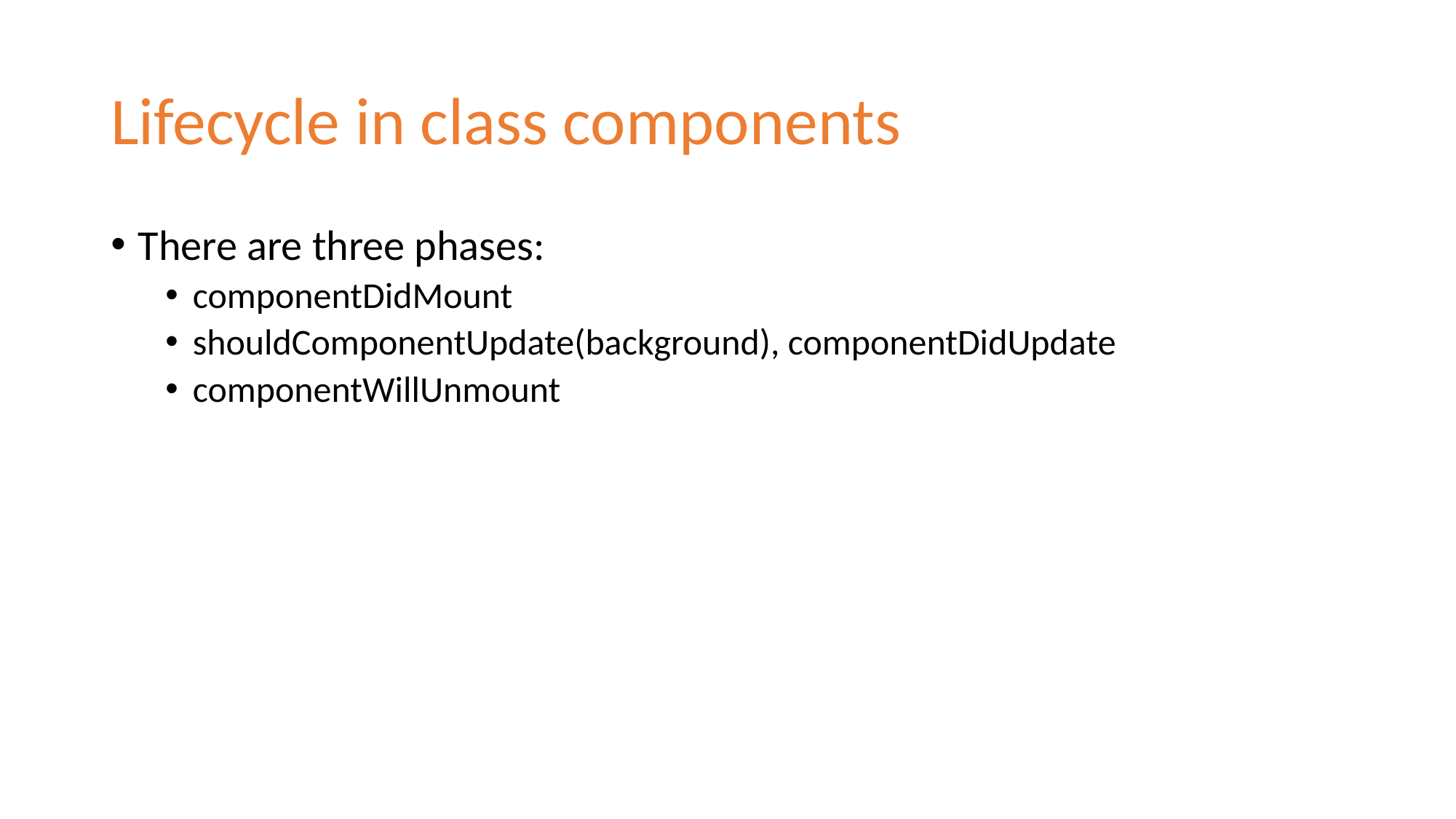

# Lifecycle in class components
There are three phases:
componentDidMount
shouldComponentUpdate(background), componentDidUpdate
componentWillUnmount